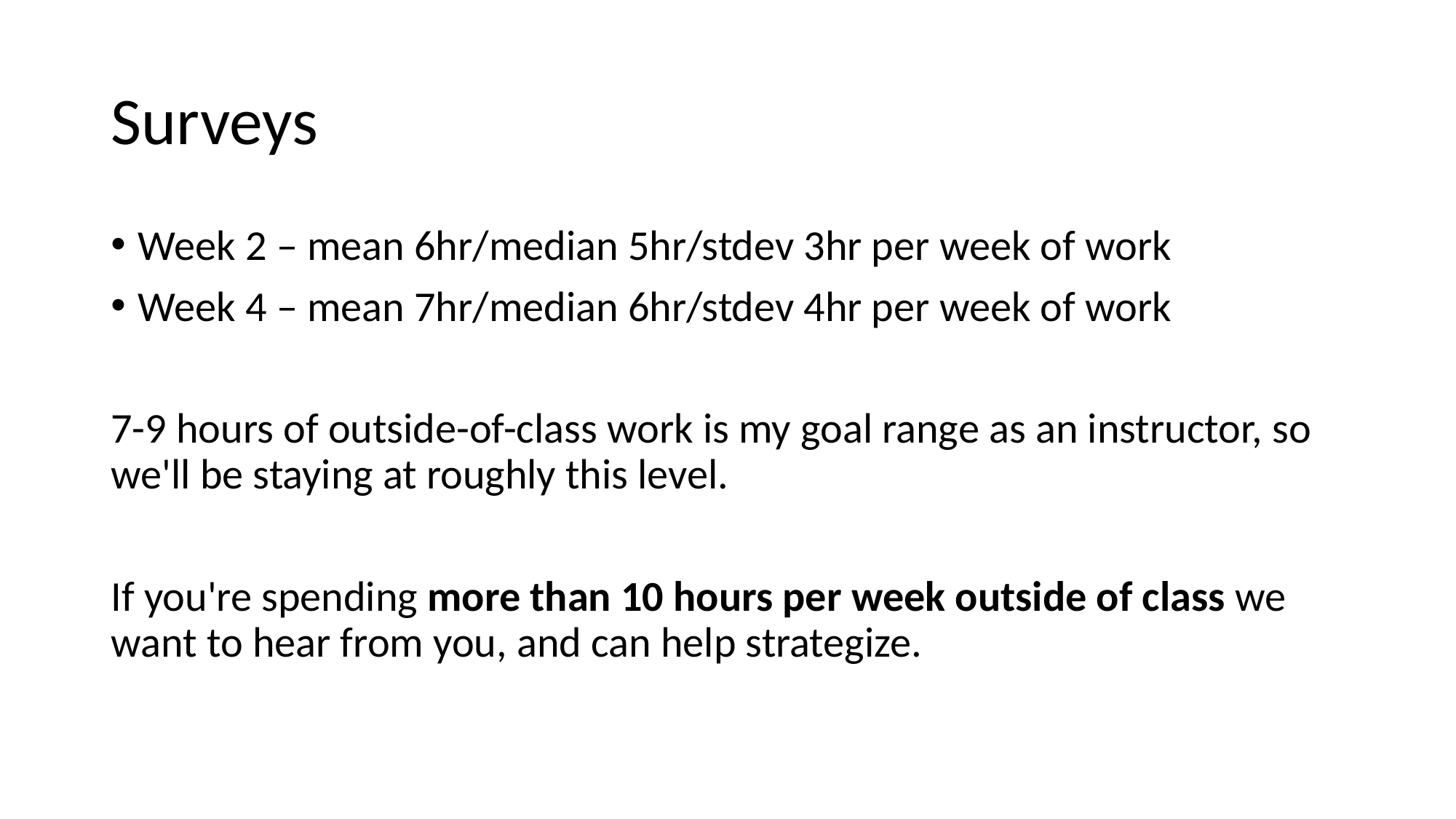

# Surveys
Week 2 – mean 6hr/median 5hr/stdev 3hr per week of work
Week 4 – mean 7hr/median 6hr/stdev 4hr per week of work

7-9 hours of outside-of-class work is my goal range as an instructor, so we'll be staying at roughly this level.

If you're spending more than 10 hours per week outside of class we want to hear from you, and can help strategize.